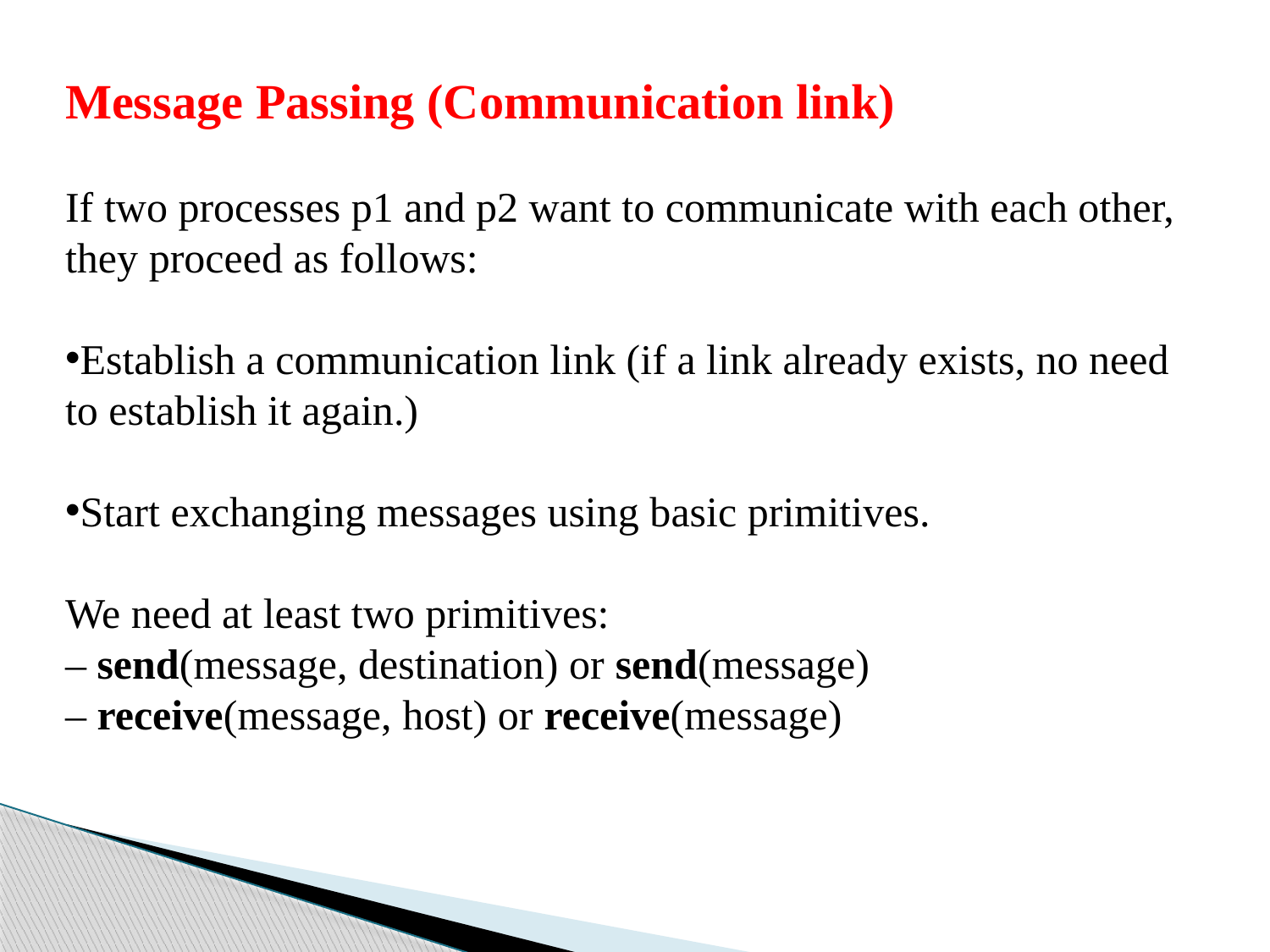

Message Passing (Communication link)

If two processes p1 and p2 want to communicate with each other, they proceed as follows:
Establish a communication link (if a link already exists, no need to establish it again.)

Start exchanging messages using basic primitives.
We need at least two primitives: 
– send(message, destination) or send(message) 
– receive(message, host) or receive(message)